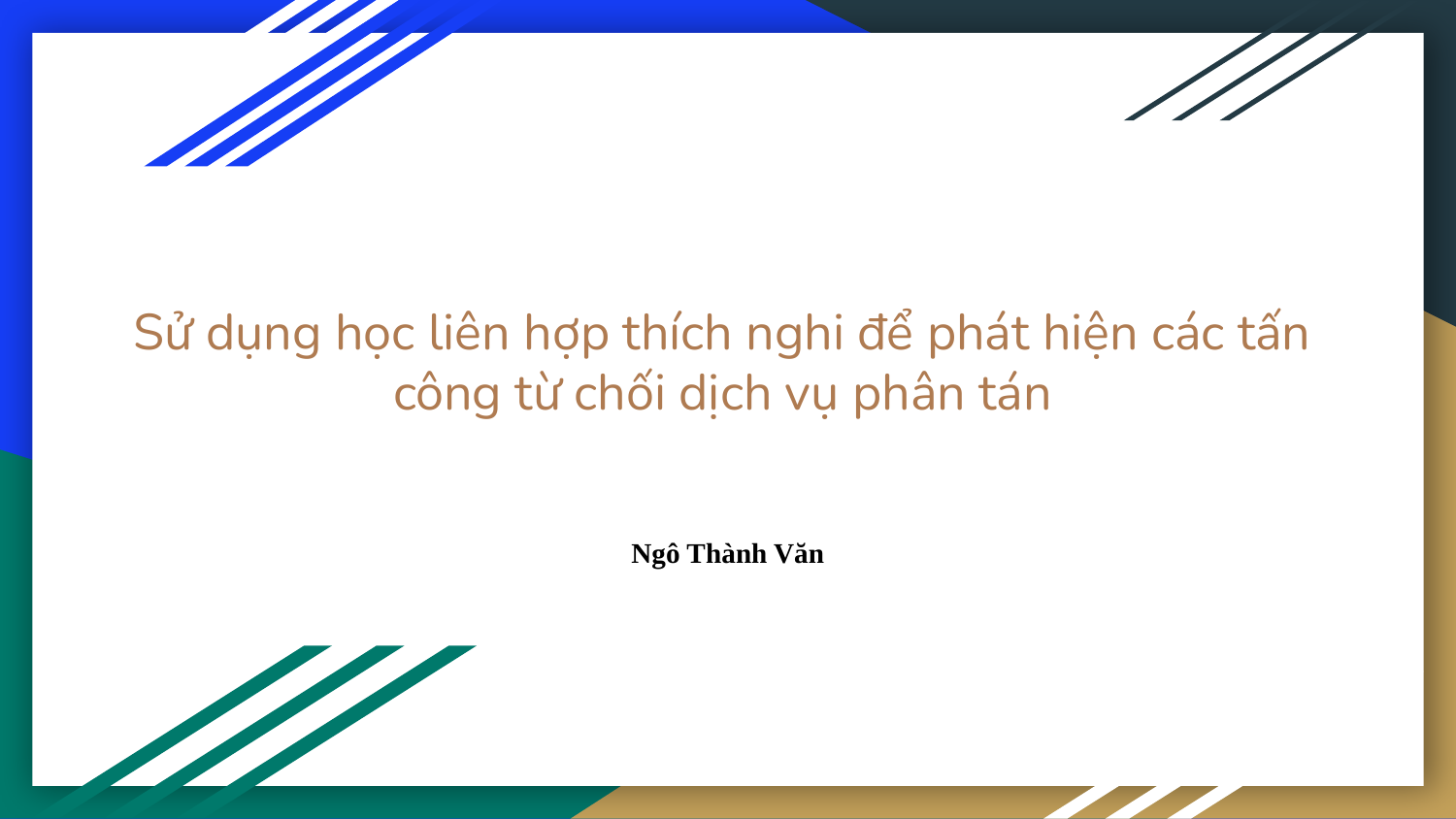

Sử dụng học liên hợp thích nghi để phát hiện các tấn công từ chối dịch vụ phân tán
Ngô Thành Văn